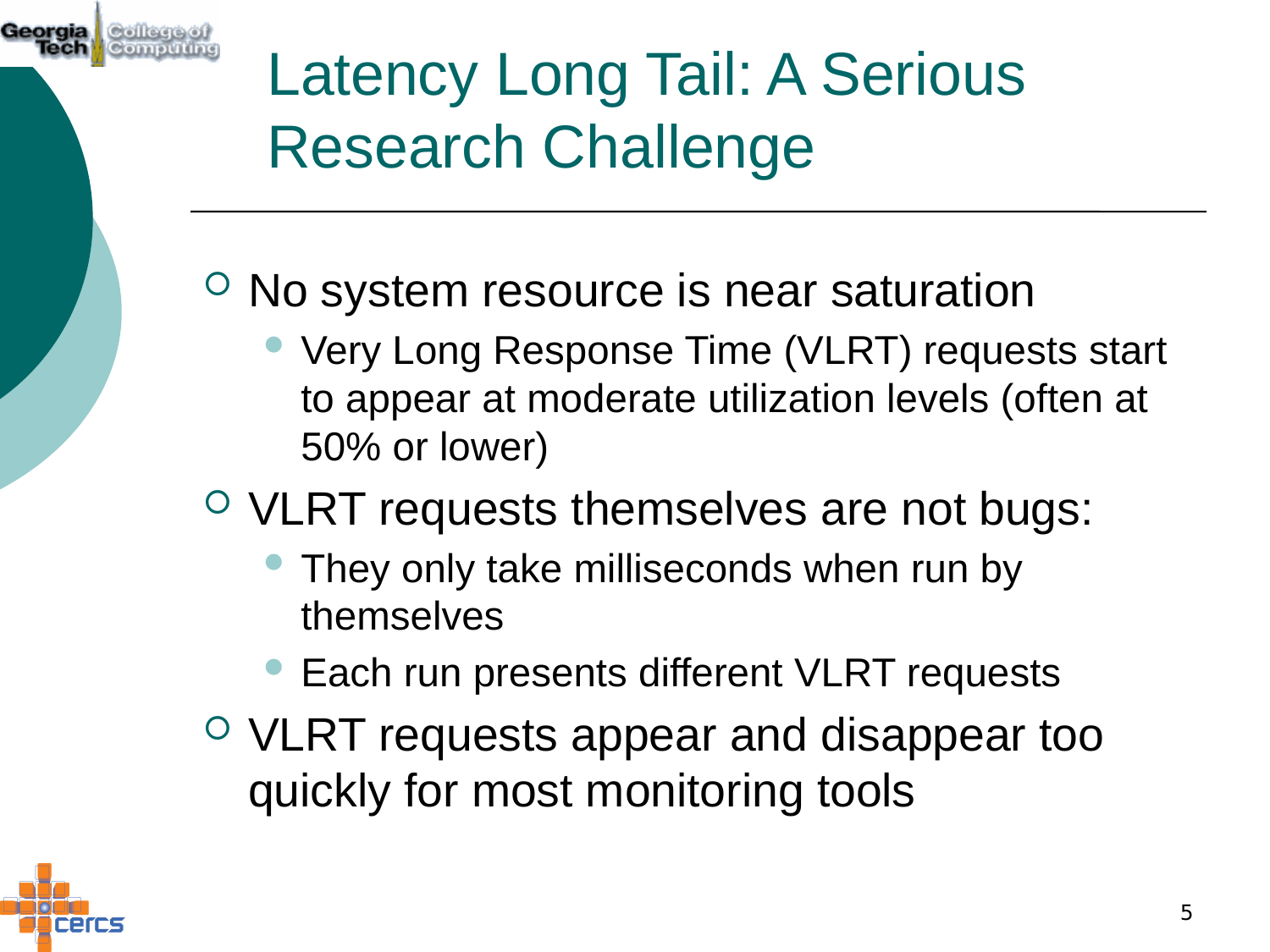

# Latency Long Tail: A Serious Research Challenge
No system resource is near saturation
Very Long Response Time (VLRT) requests start to appear at moderate utilization levels (often at 50% or lower)
VLRT requests themselves are not bugs:
They only take milliseconds when run by themselves
Each run presents different VLRT requests
VLRT requests appear and disappear too quickly for most monitoring tools
5